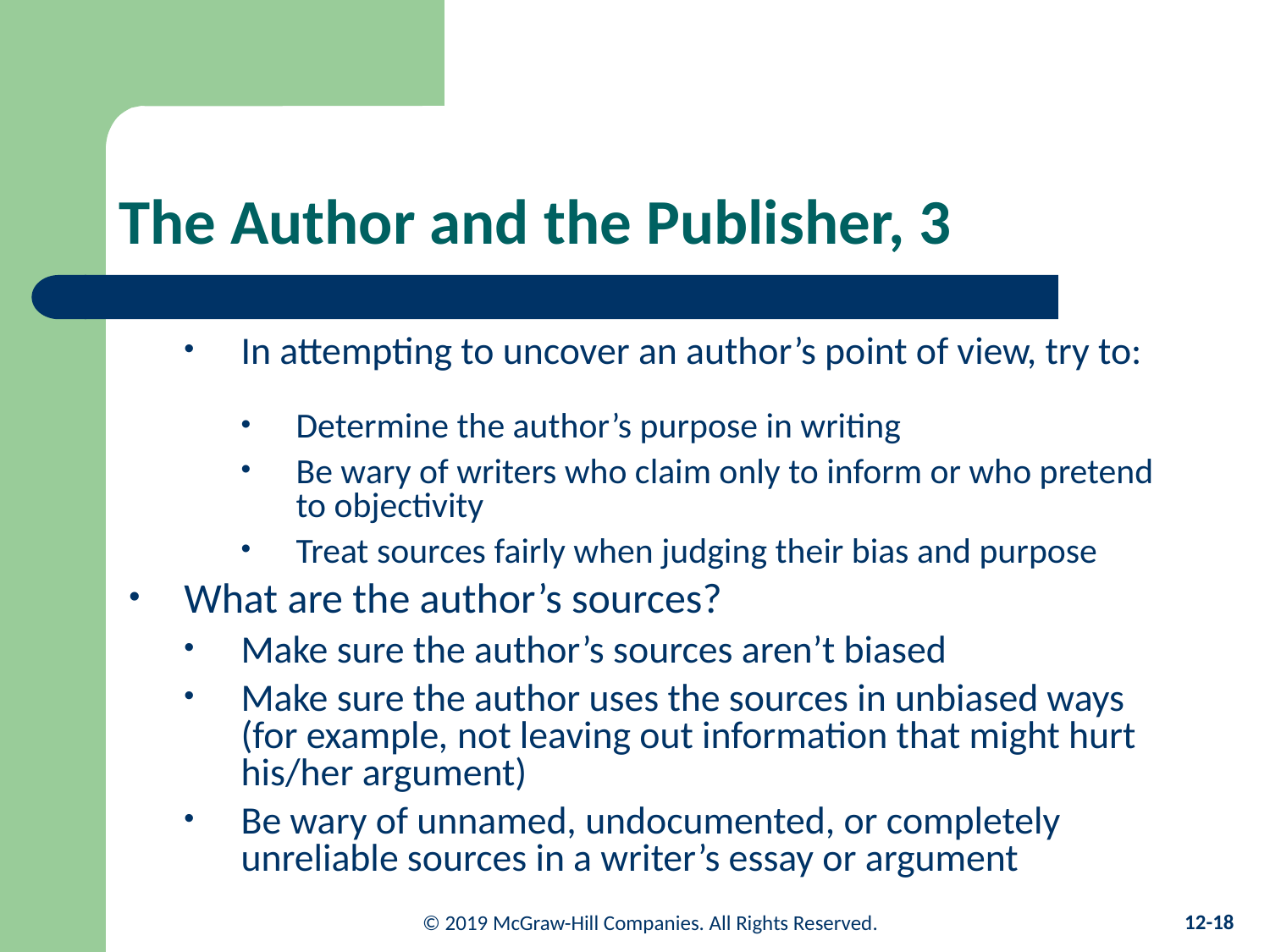

# The Author and the Publisher, 3
In attempting to uncover an author’s point of view, try to:

Determine the author’s purpose in writing
Be wary of writers who claim only to inform or who pretend to objectivity
Treat sources fairly when judging their bias and purpose
What are the author’s sources?
Make sure the author’s sources aren’t biased
Make sure the author uses the sources in unbiased ways (for example, not leaving out information that might hurt his/her argument)
Be wary of unnamed, undocumented, or completely unreliable sources in a writer’s essay or argument